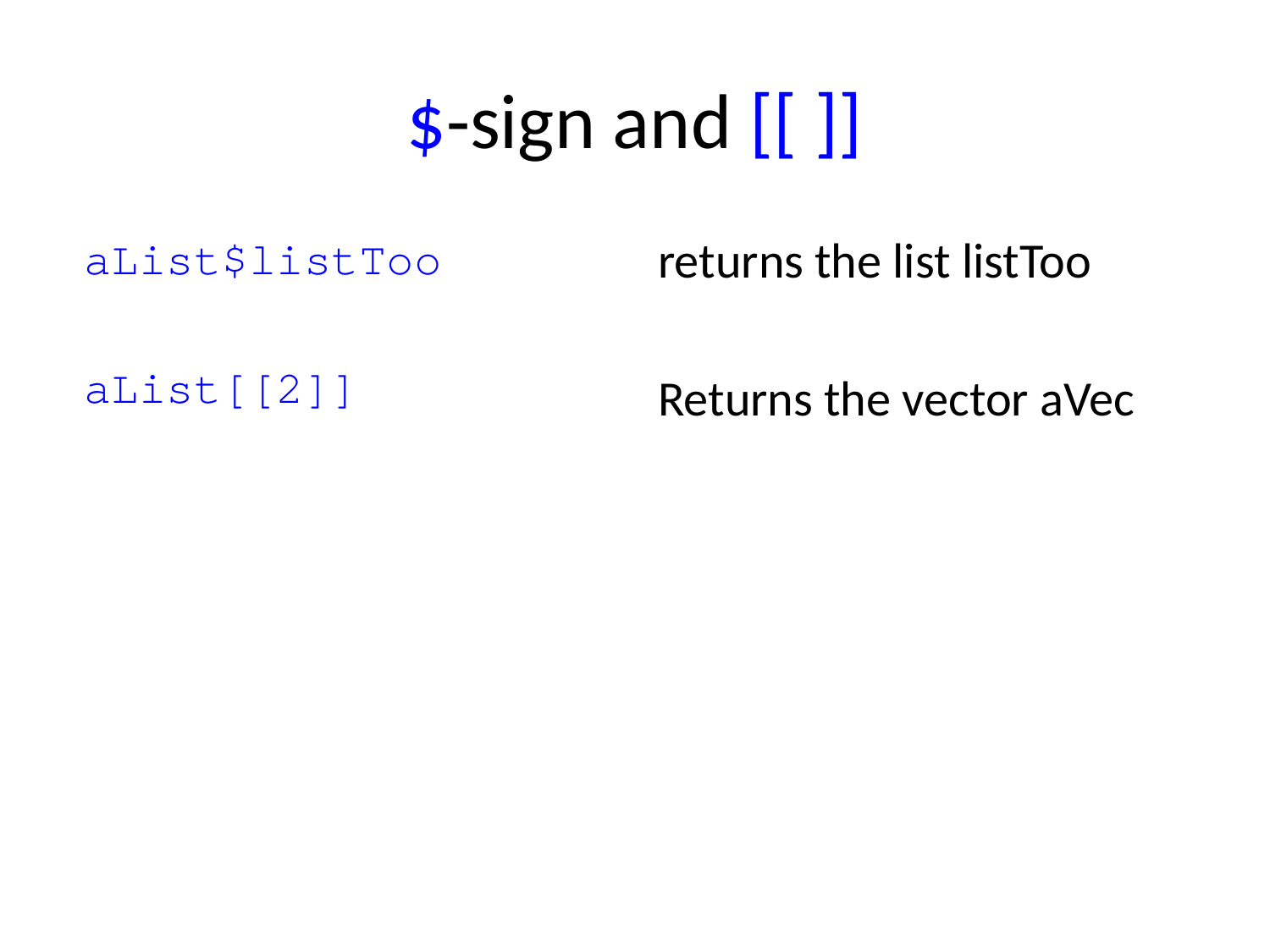

# $-sign and [[ ]]
aList$listToo

aList[[2]]

returns the list listToo

Returns the vector aVec